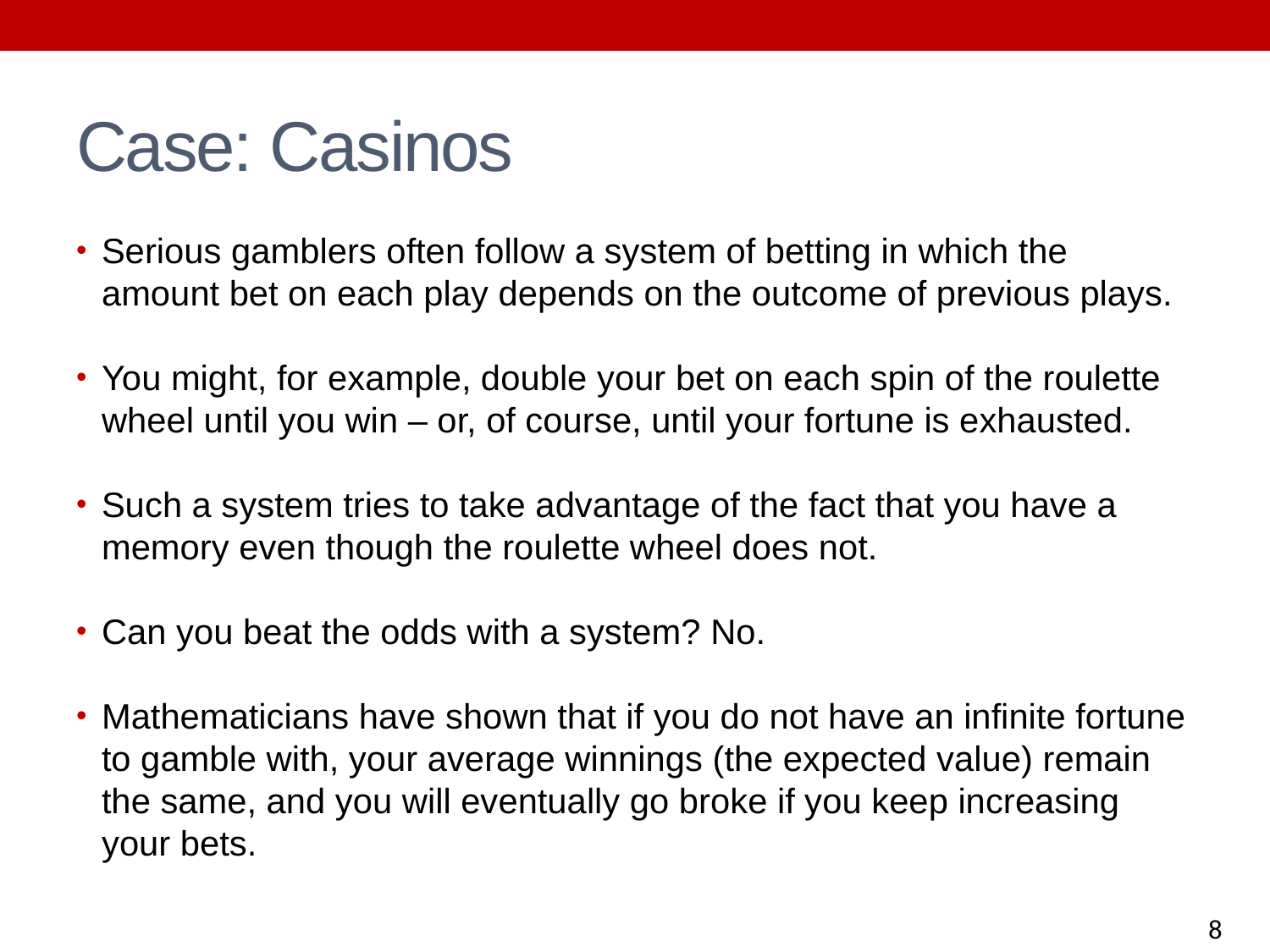

# Case: Casinos
Serious gamblers often follow a system of betting in which the amount bet on each play depends on the outcome of previous plays.

You might, for example, double your bet on each spin of the roulette wheel until you win – or, of course, until your fortune is exhausted.

Such a system tries to take advantage of the fact that you have a memory even though the roulette wheel does not.

Can you beat the odds with a system? No.

Mathematicians have shown that if you do not have an infinite fortune to gamble with, your average winnings (the expected value) remain the same, and you will eventually go broke if you keep increasing your bets.

8